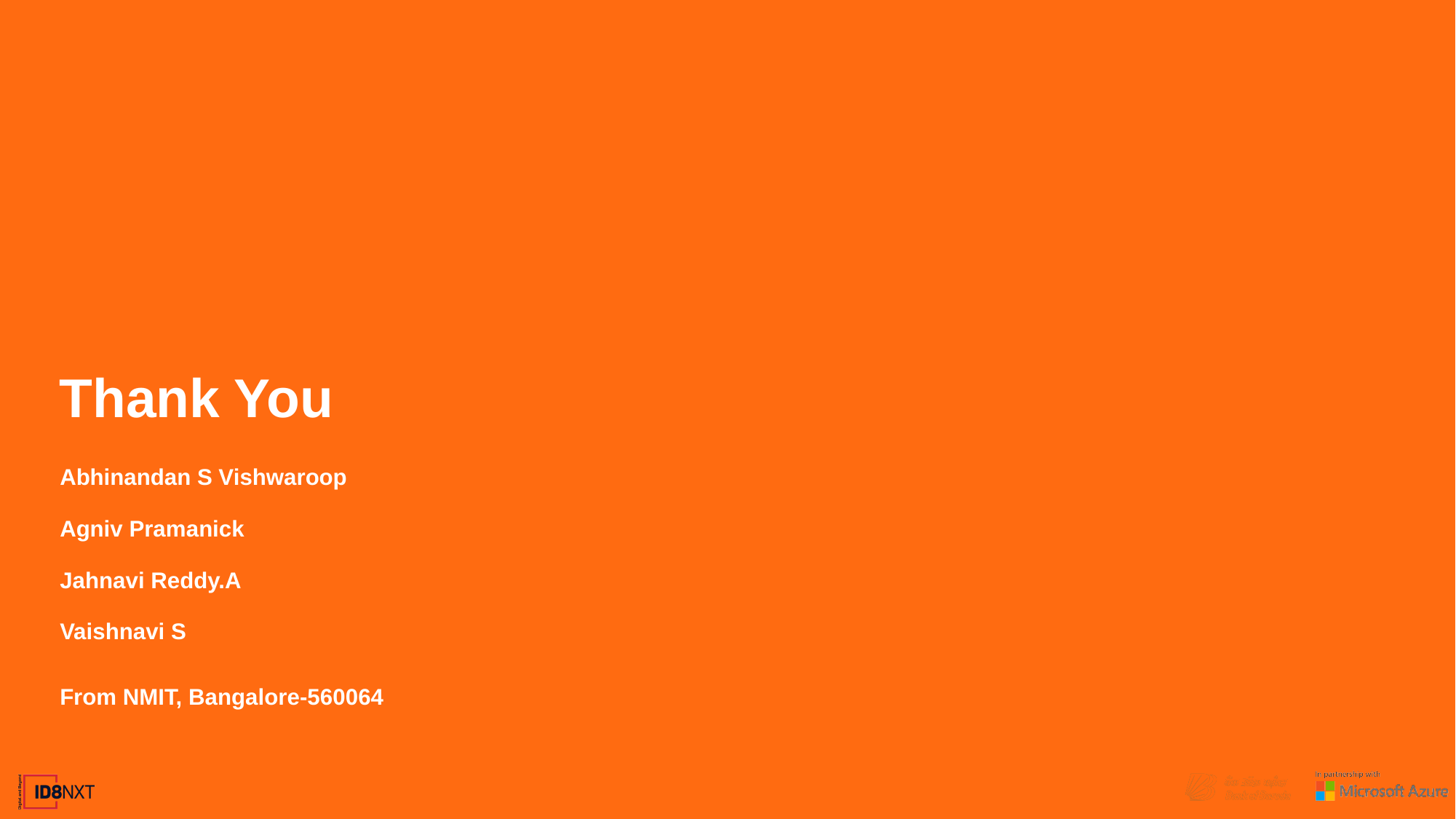

Thank You
Abhinandan S Vishwaroop
Agniv Pramanick
Jahnavi Reddy.A
Vaishnavi S
From NMIT, Bangalore-560064